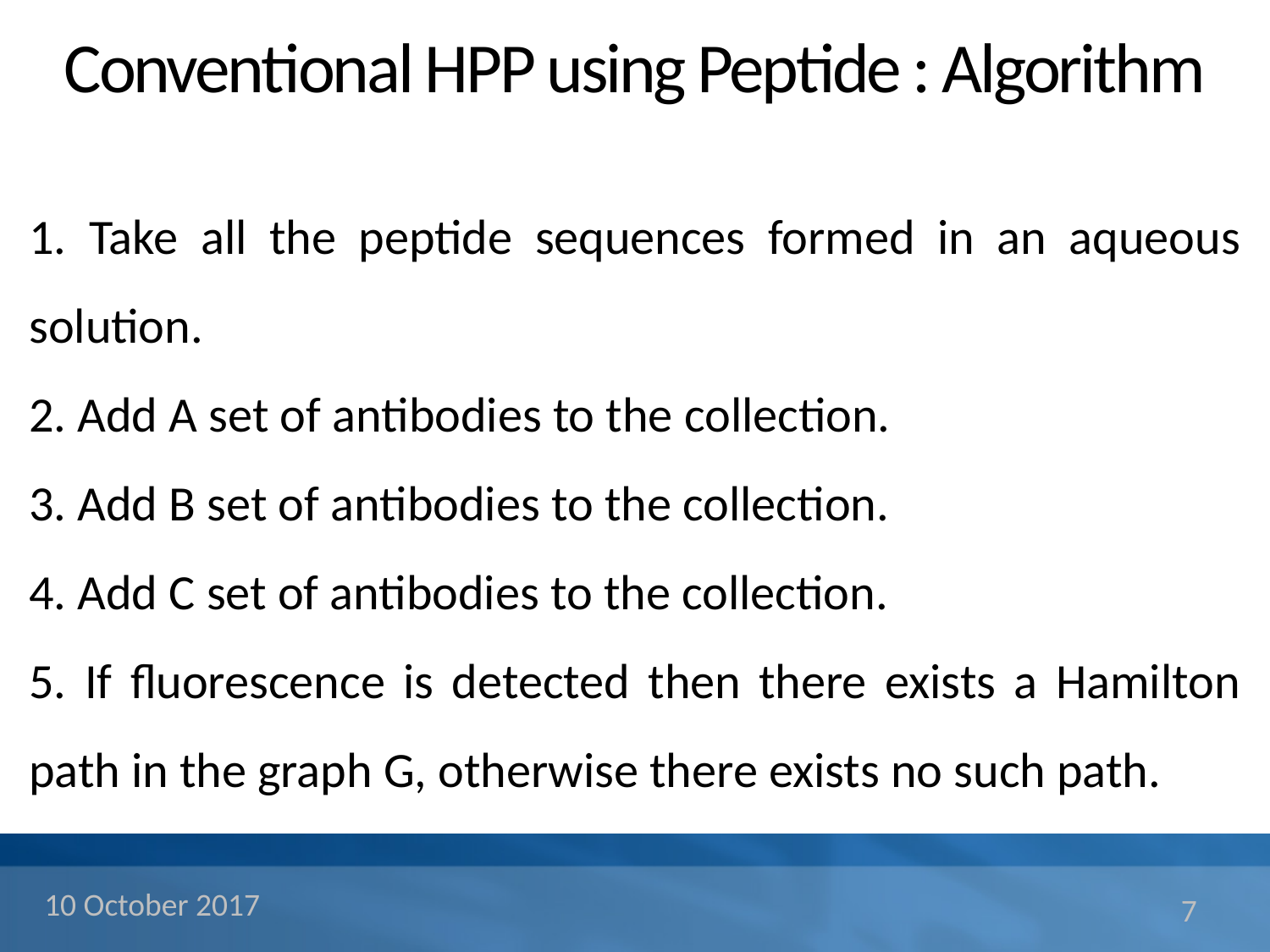

# Conventional HPP using Peptide : Algorithm
1. Take all the peptide sequences formed in an aqueous solution.
2. Add A set of antibodies to the collection.
3. Add B set of antibodies to the collection.
4. Add C set of antibodies to the collection.
5. If fluorescence is detected then there exists a Hamilton path in the graph G, otherwise there exists no such path.